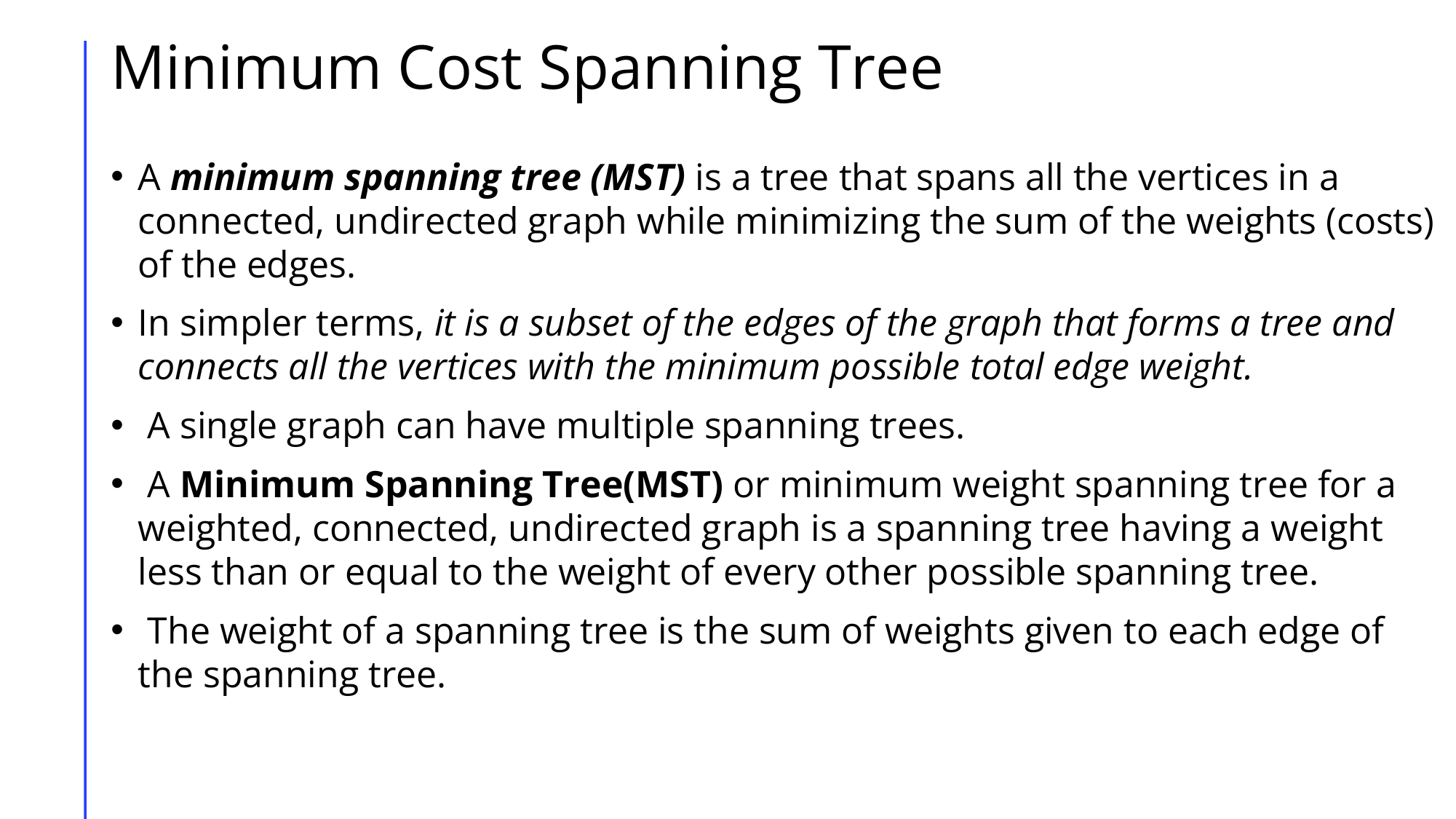

# Minimum Cost Spanning Tree
A minimum spanning tree (MST) is a tree that spans all the vertices in a connected, undirected graph while minimizing the sum of the weights (costs) of the edges.
In simpler terms, it is a subset of the edges of the graph that forms a tree and connects all the vertices with the minimum possible total edge weight.
 A single graph can have multiple spanning trees.
 A Minimum Spanning Tree(MST) or minimum weight spanning tree for a weighted, connected, undirected graph is a spanning tree having a weight less than or equal to the weight of every other possible spanning tree.
 The weight of a spanning tree is the sum of weights given to each edge of the spanning tree.